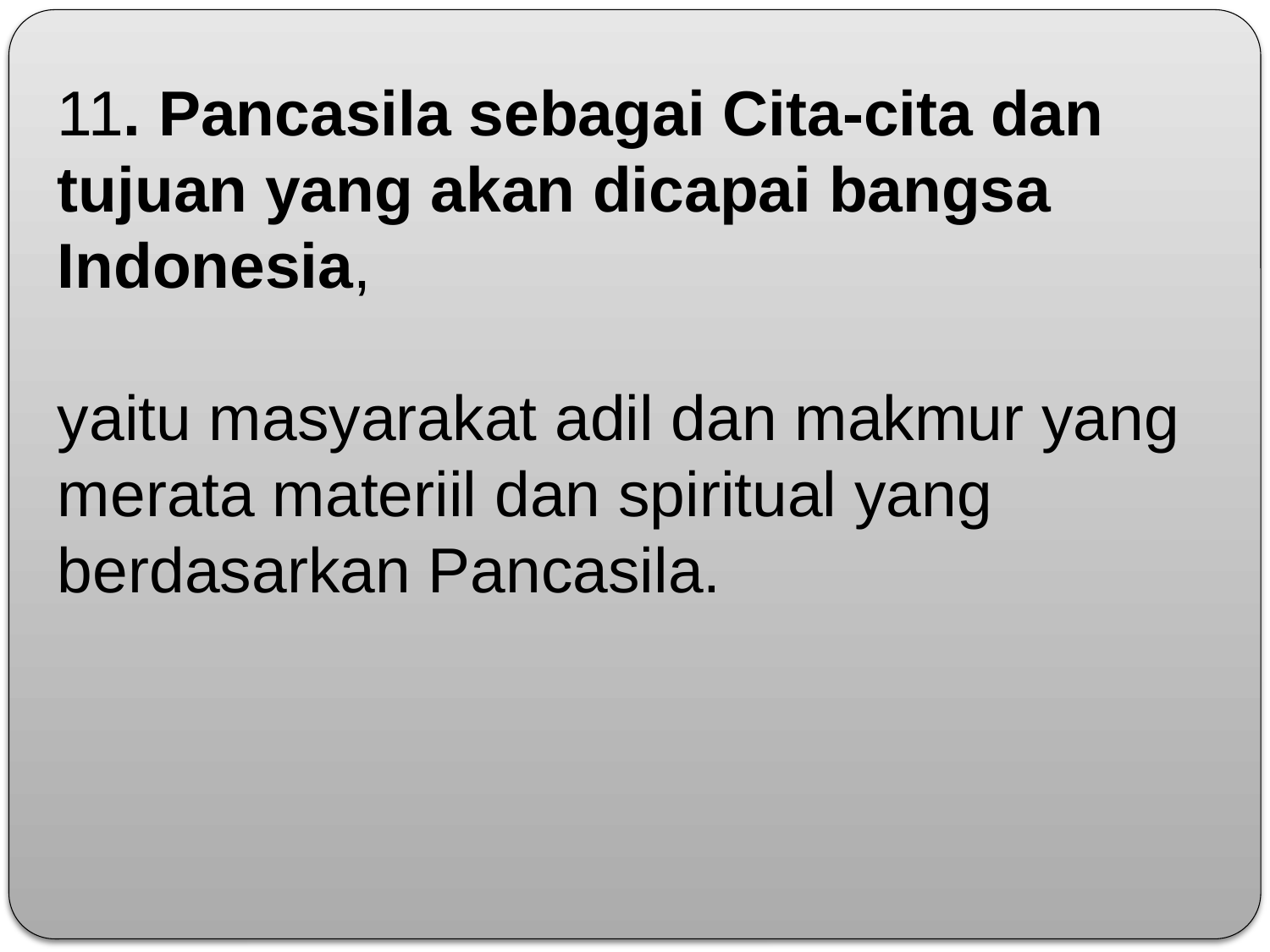

11. Pancasila sebagai Cita-cita dan tujuan yang akan dicapai bangsa Indonesia,

yaitu masyarakat adil dan makmur yang merata materiil dan spiritual yang berdasarkan Pancasila.